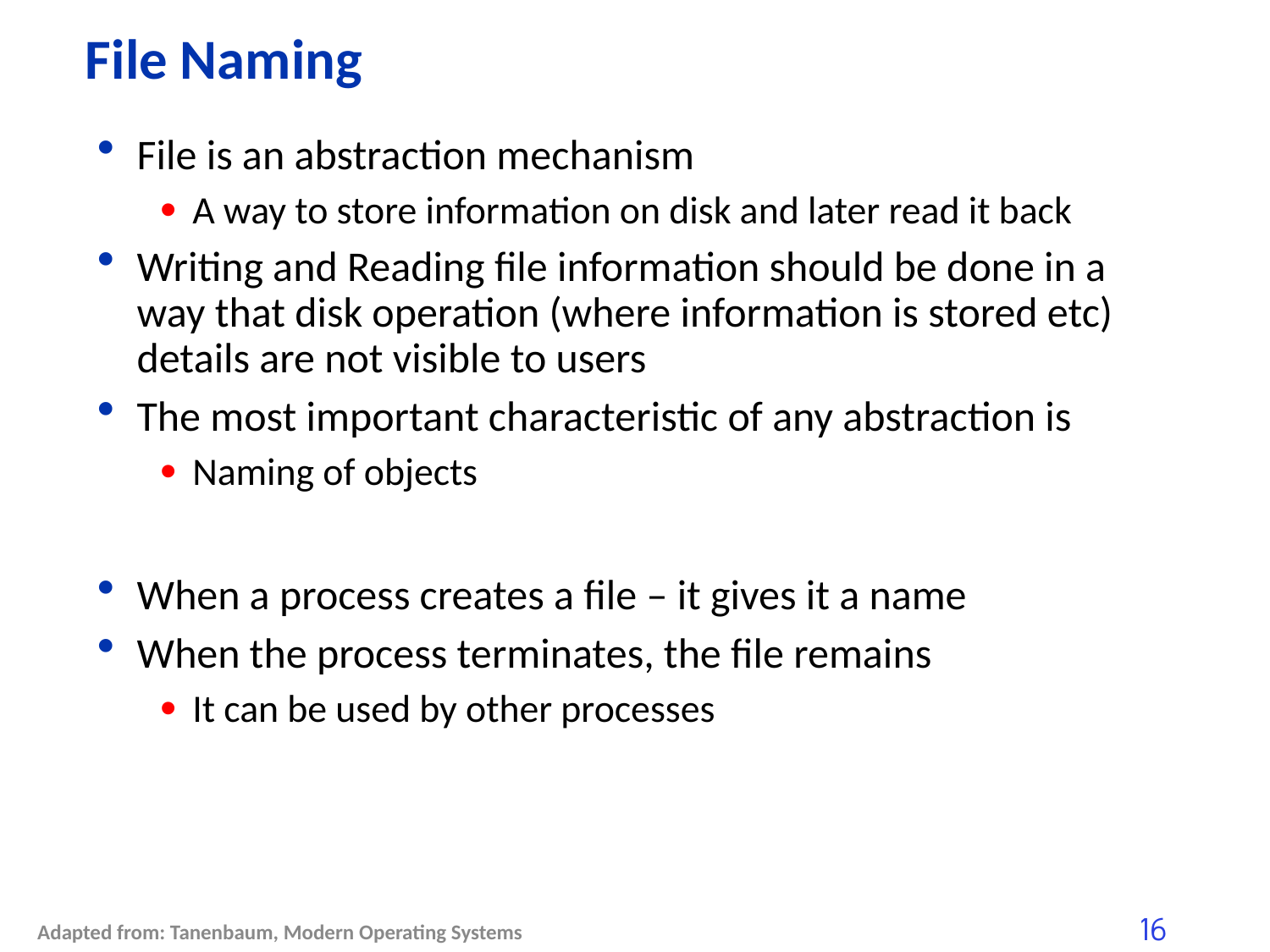

# File Naming
File is an abstraction mechanism
A way to store information on disk and later read it back
Writing and Reading file information should be done in a way that disk operation (where information is stored etc) details are not visible to users
The most important characteristic of any abstraction is
Naming of objects

When a process creates a file – it gives it a name
When the process terminates, the file remains
It can be used by other processes

Adapted from: Tanenbaum, Modern Operating Systems